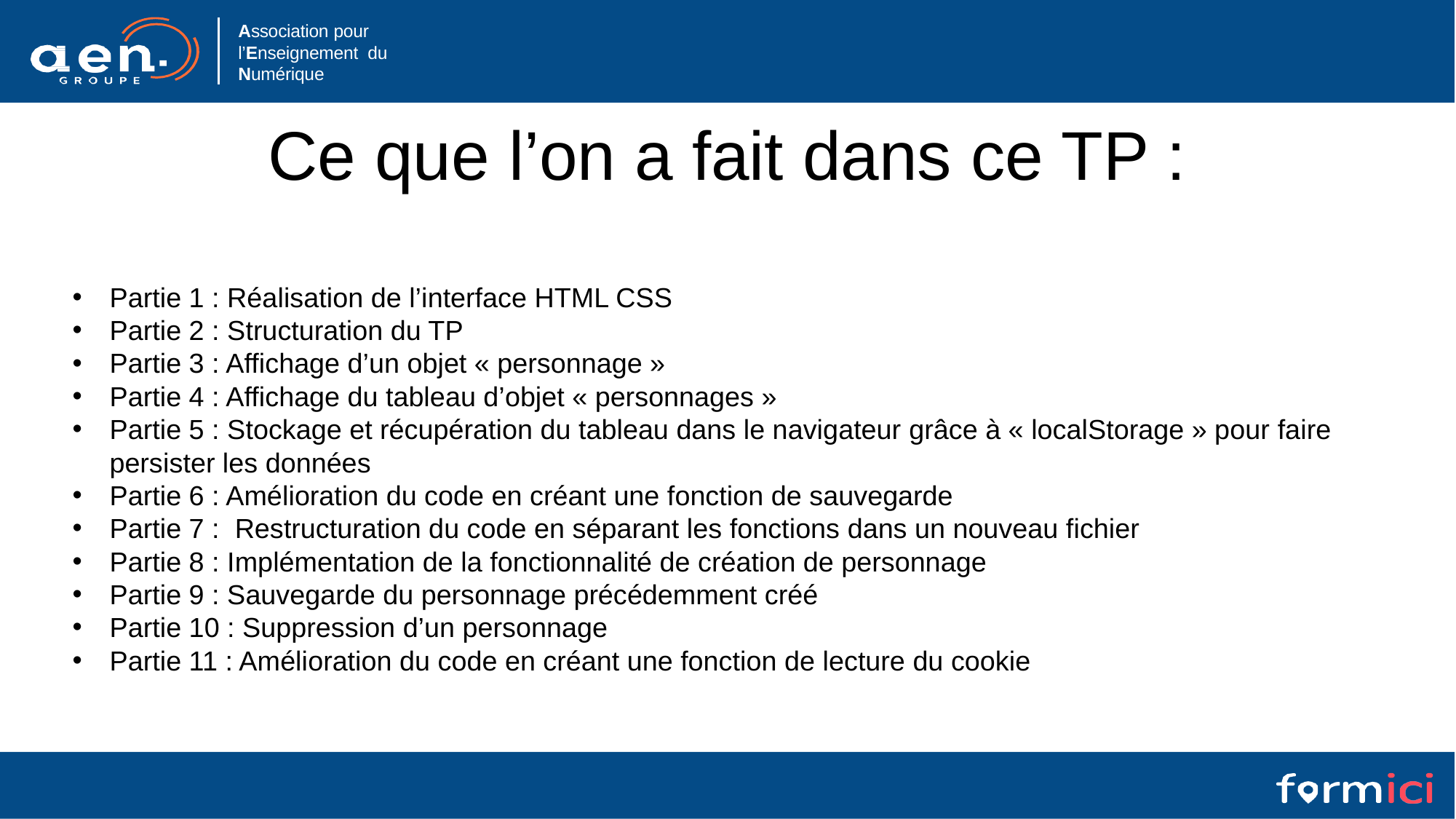

# Ce que l’on a fait dans ce TP :
Partie 1 : Réalisation de l’interface HTML CSS
Partie 2 : Structuration du TP
Partie 3 : Affichage d’un objet « personnage »
Partie 4 : Affichage du tableau d’objet « personnages »
Partie 5 : Stockage et récupération du tableau dans le navigateur grâce à « localStorage » pour faire persister les données
Partie 6 : Amélioration du code en créant une fonction de sauvegarde
Partie 7 :  Restructuration du code en séparant les fonctions dans un nouveau fichier
Partie 8 : Implémentation de la fonctionnalité de création de personnage
Partie 9 : Sauvegarde du personnage précédemment créé
Partie 10 : Suppression d’un personnage
Partie 11 : Amélioration du code en créant une fonction de lecture du cookie